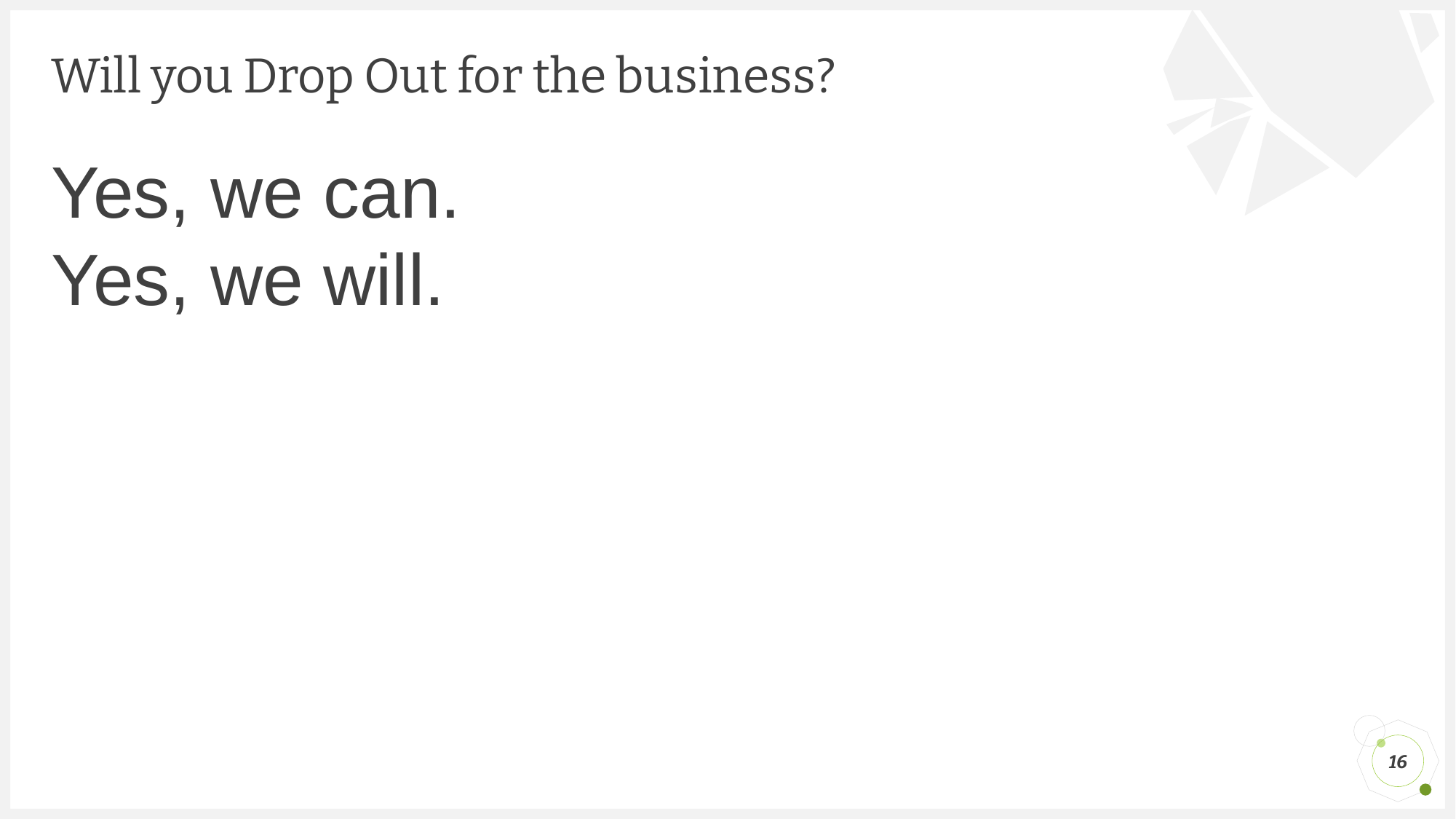

# Will you Drop Out for the business?
Yes, we can.
Yes, we will.
16
Customization for Companies/Agencies